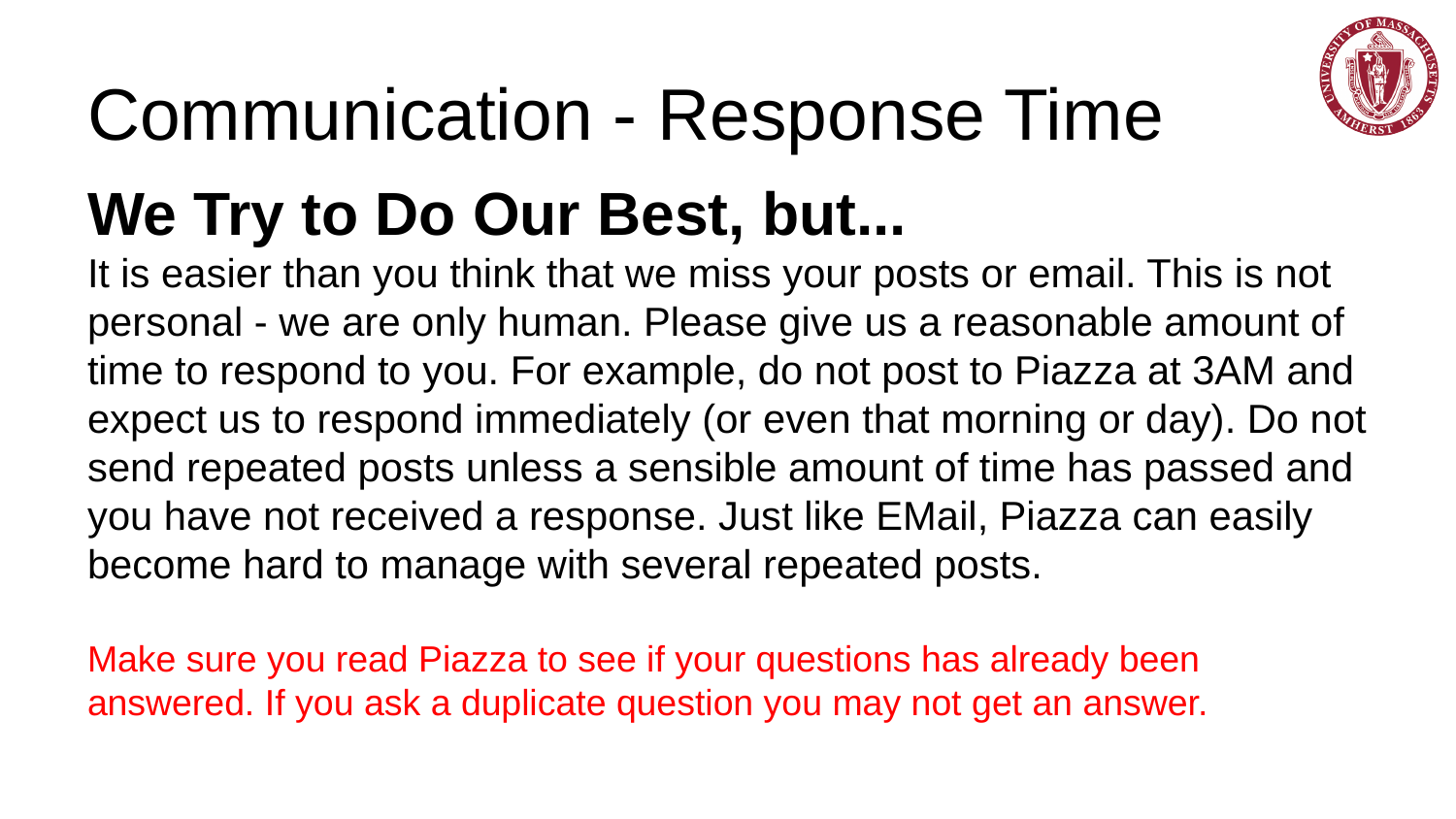

# Communication - Response Time
We Try to Do Our Best, but...
It is easier than you think that we miss your posts or email. This is not personal - we are only human. Please give us a reasonable amount of time to respond to you. For example, do not post to Piazza at 3AM and expect us to respond immediately (or even that morning or day). Do not send repeated posts unless a sensible amount of time has passed and you have not received a response. Just like EMail, Piazza can easily become hard to manage with several repeated posts.

Make sure you read Piazza to see if your questions has already been answered. If you ask a duplicate question you may not get an answer.